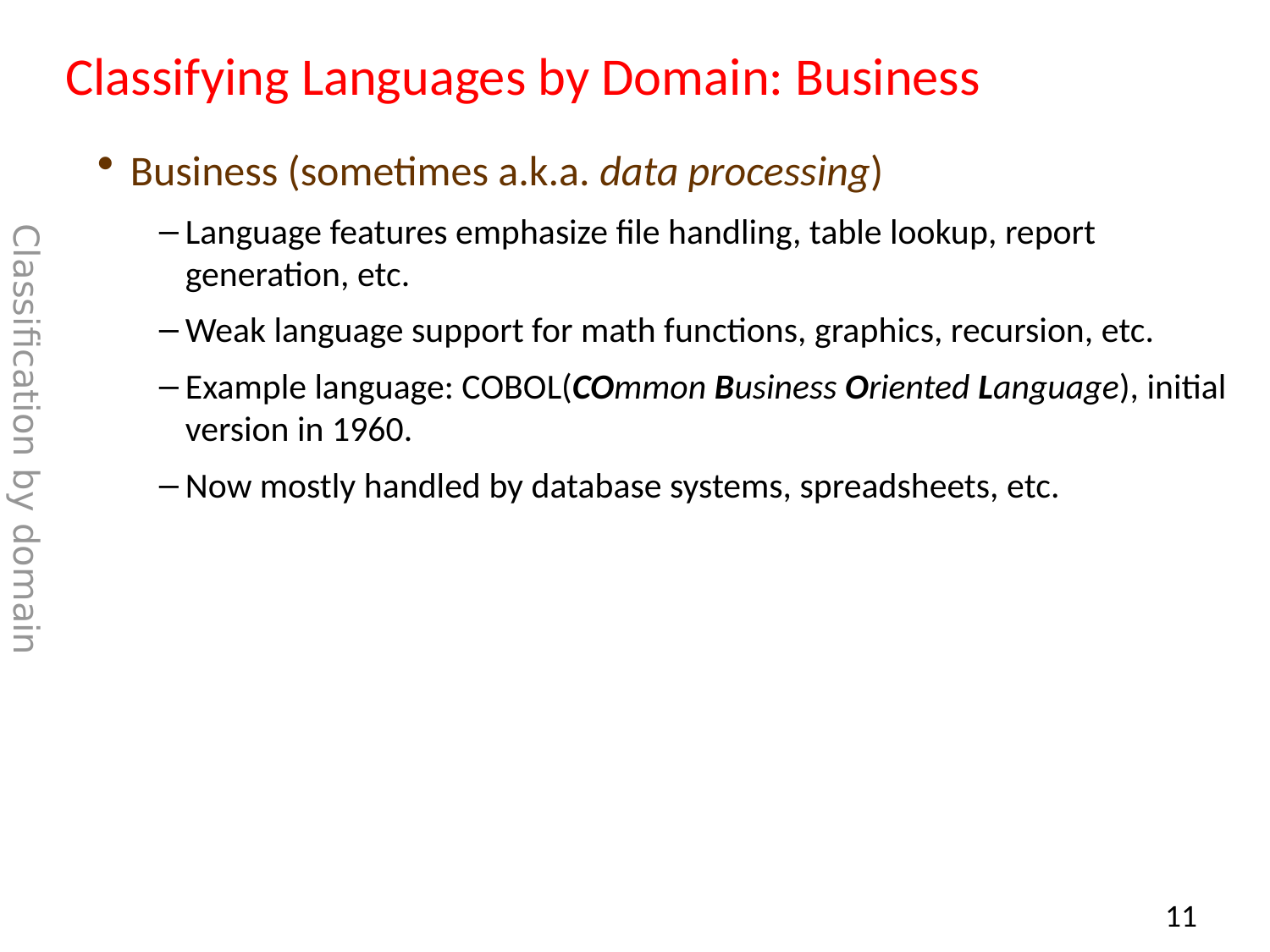

# Classifying Languages by Domain: Business
Business (sometimes a.k.a. data processing)
Language features emphasize file handling, table lookup, report generation, etc.
Weak language support for math functions, graphics, recursion, etc.
Example language: COBOL(COmmon Business Oriented Language), initial version in 1960.
Now mostly handled by database systems, spreadsheets, etc.
Classification by domain
11